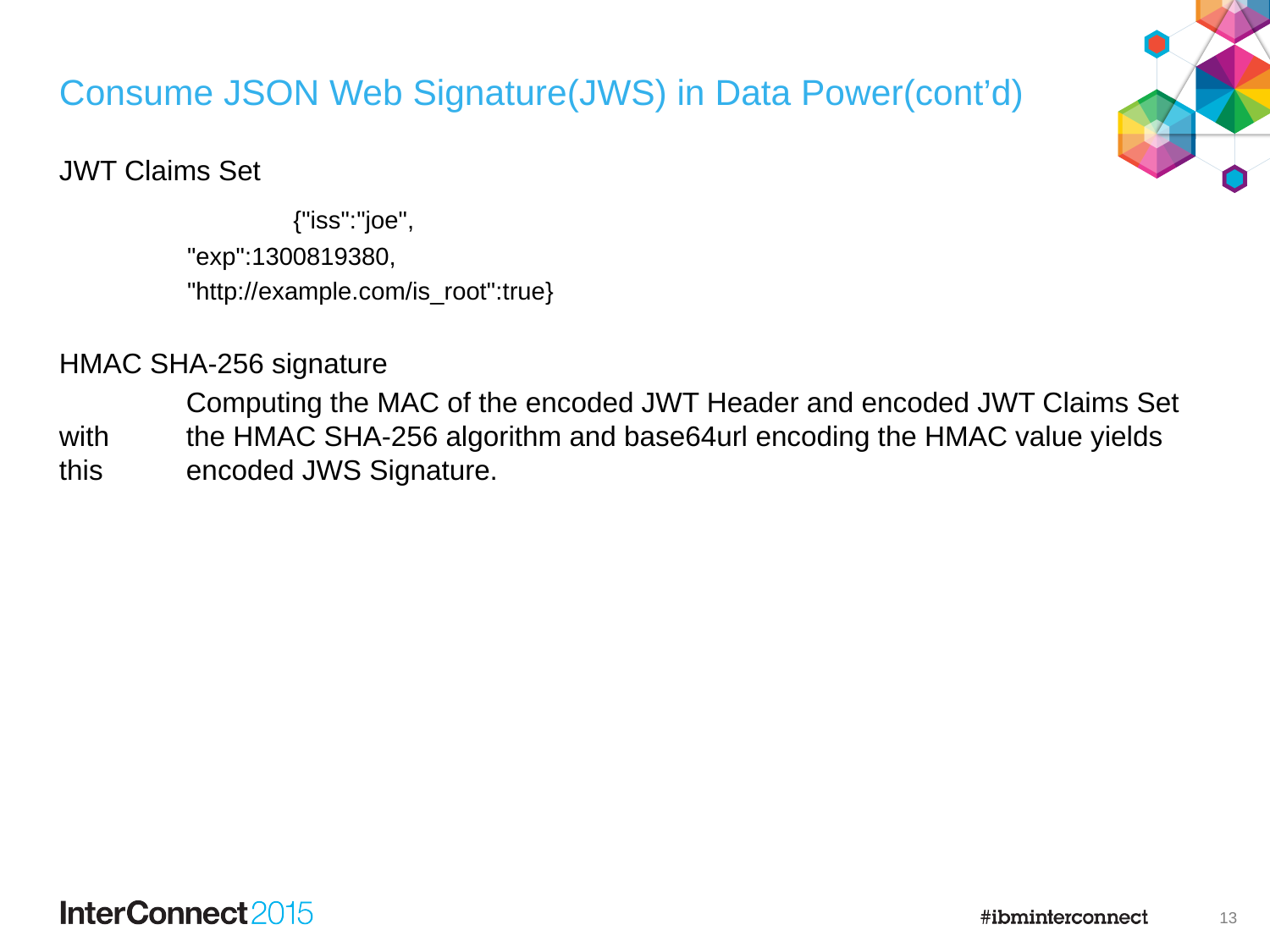

# Consume JSON Web Signature(JWS) in Data Power(cont’d)
JWT Claims Set
	{"iss":"joe",
   "exp":1300819380,
   "http://example.com/is_root":true}

HMAC SHA-256 signature
	Computing the MAC of the encoded JWT Header and encoded JWT Claims Set with 	the HMAC SHA-256 algorithm and base64url encoding the HMAC value yields this 	encoded JWS Signature.

13